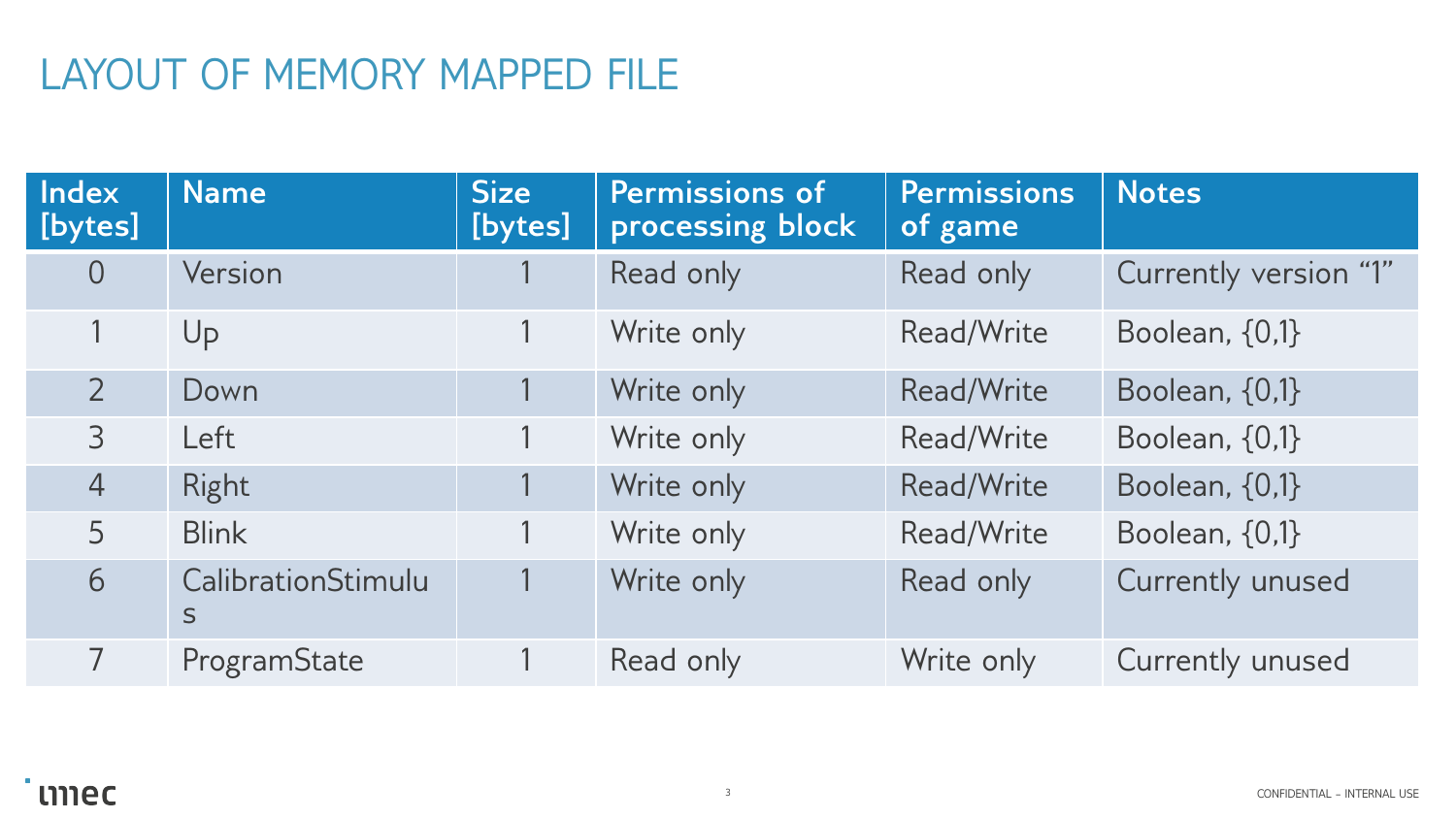

# Layout of memory mapped file

| Index [bytes] | Name | Size [bytes] | Permissions of processing block | Permissions of game | Notes |
| --- | --- | --- | --- | --- | --- |
| 0 | Version | 1 | Read only | Read only | Currently version “1” |
| 1 | Up | 1 | Write only | Read/Write | Boolean, {0,1} |
| 2 | Down | 1 | Write only | Read/Write | Boolean, {0,1} |
| 3 | Left | 1 | Write only | Read/Write | Boolean, {0,1} |
| 4 | Right | 1 | Write only | Read/Write | Boolean, {0,1} |
| 5 | Blink | 1 | Write only | Read/Write | Boolean, {0,1} |
| 6 | CalibrationStimulus | 1 | Write only | Read only | Currently unused |
| 7 | ProgramState | 1 | Read only | Write only | Currently unused |
3